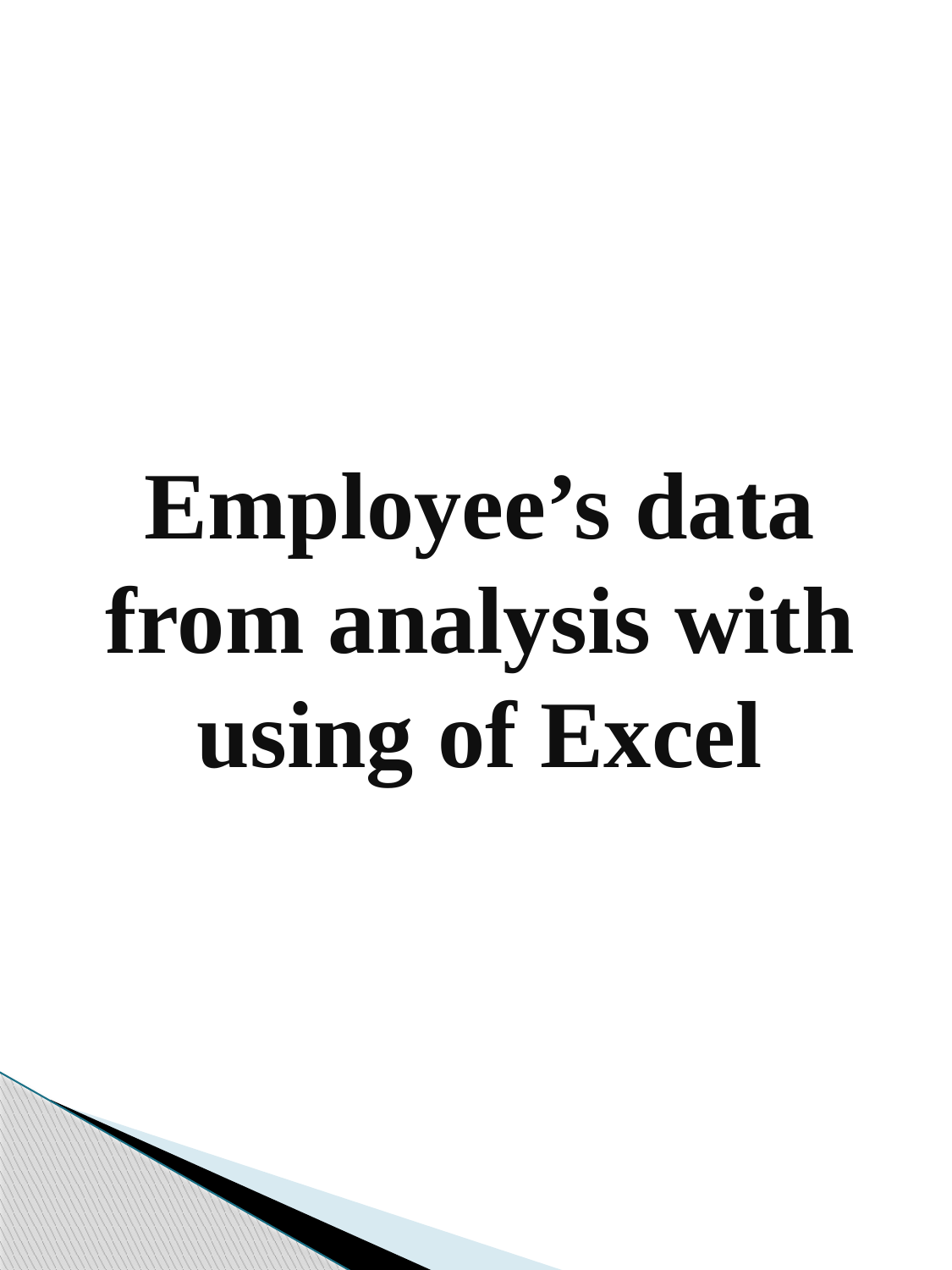

# Employee’s data from analysis with using of Excel